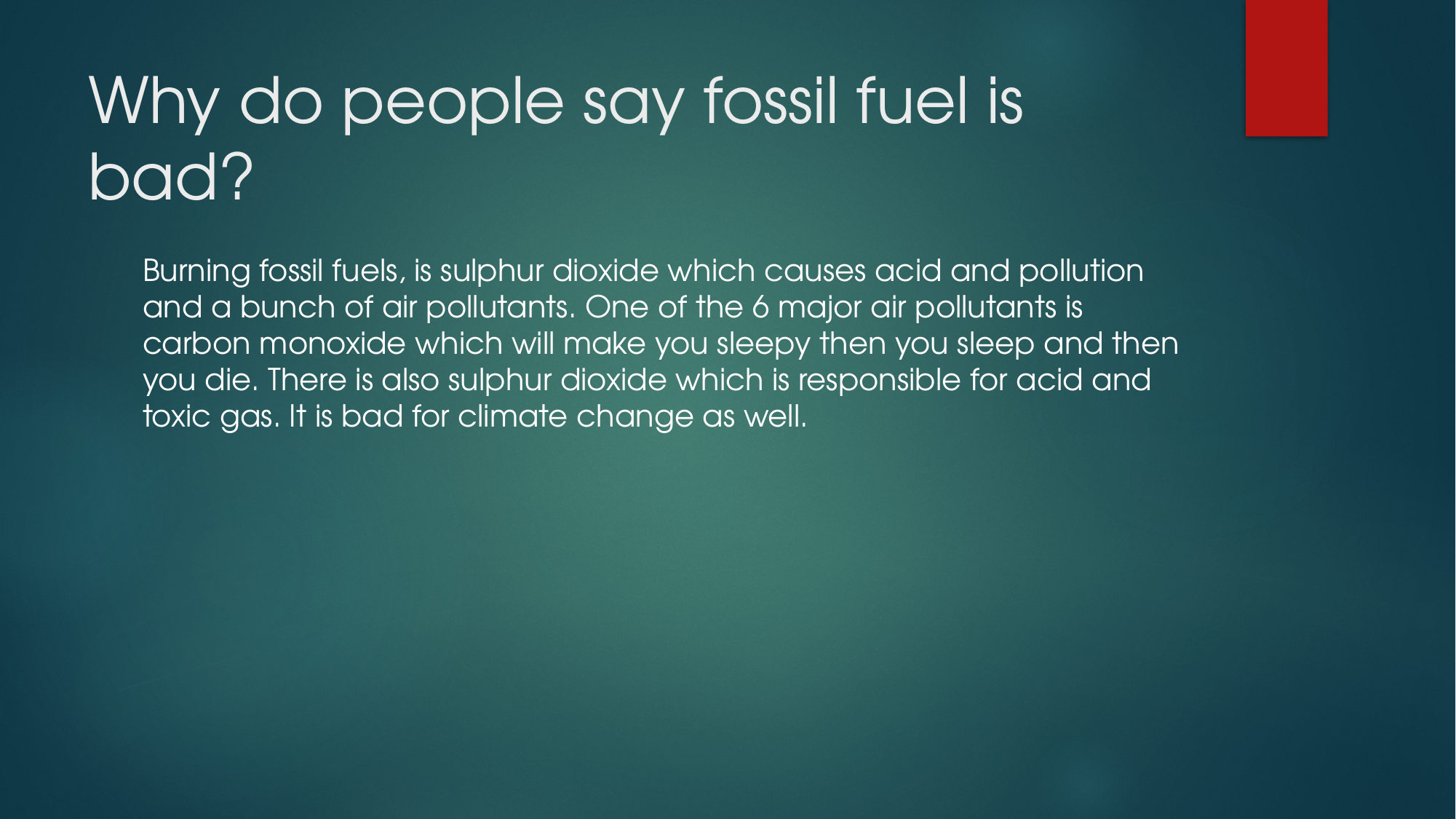

# Why do people say fossil fuel is bad?
Burning fossil fuels, is sulphur dioxide which causes acid and pollution and a bunch of air pollutants. One of the 6 major air pollutants is carbon monoxide which will make you sleepy then you sleep and then you die. There is also sulphur dioxide which is responsible for acid and toxic gas. It is bad for climate change as well.